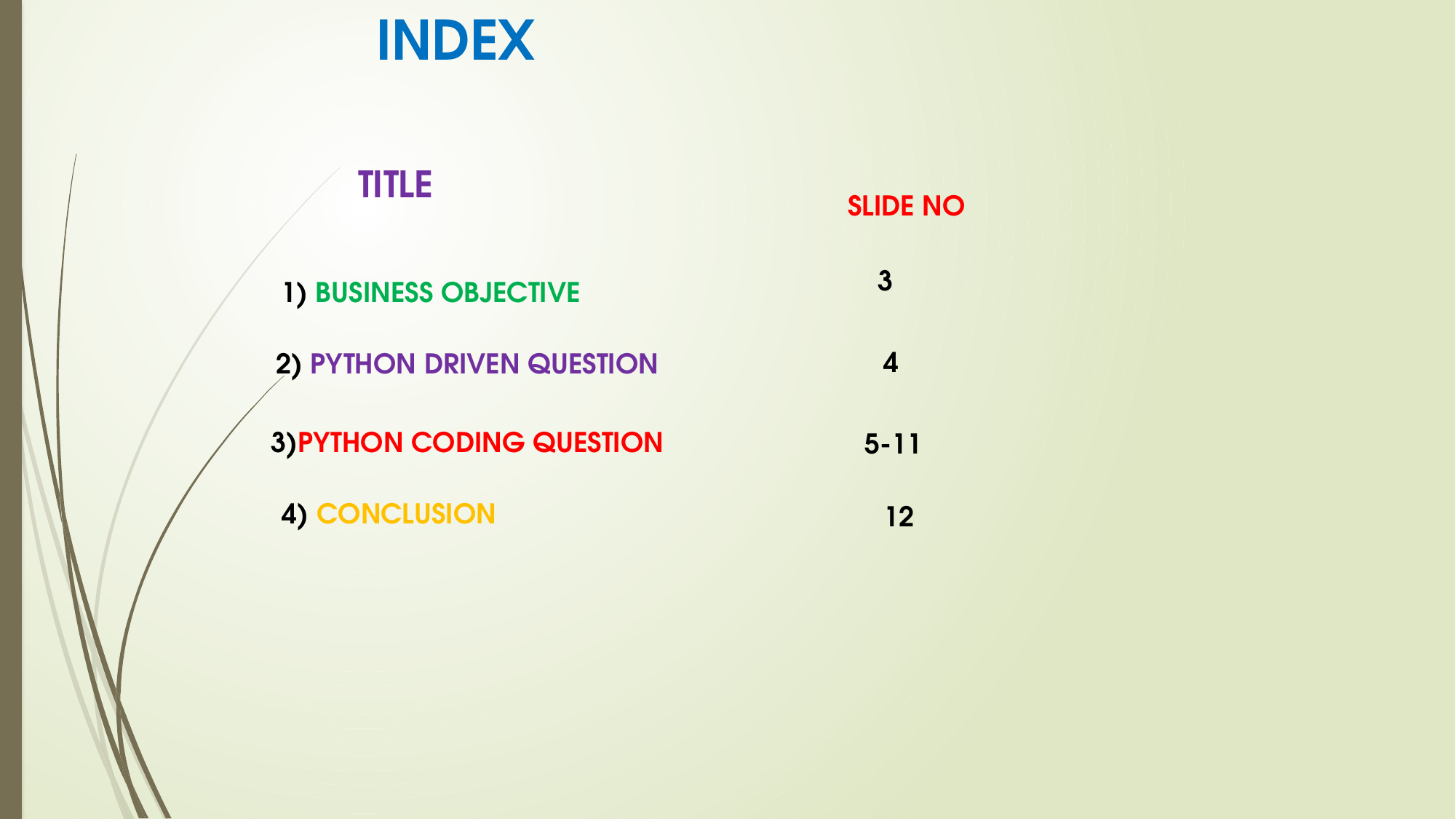

# INDEX
TITLE
SLIDE NO
3
1) BUSINESS OBJECTIVE
4
2) PYTHON DRIVEN QUESTION
3)PYTHON CODING QUESTION
5-11
4) CONCLUSION
12